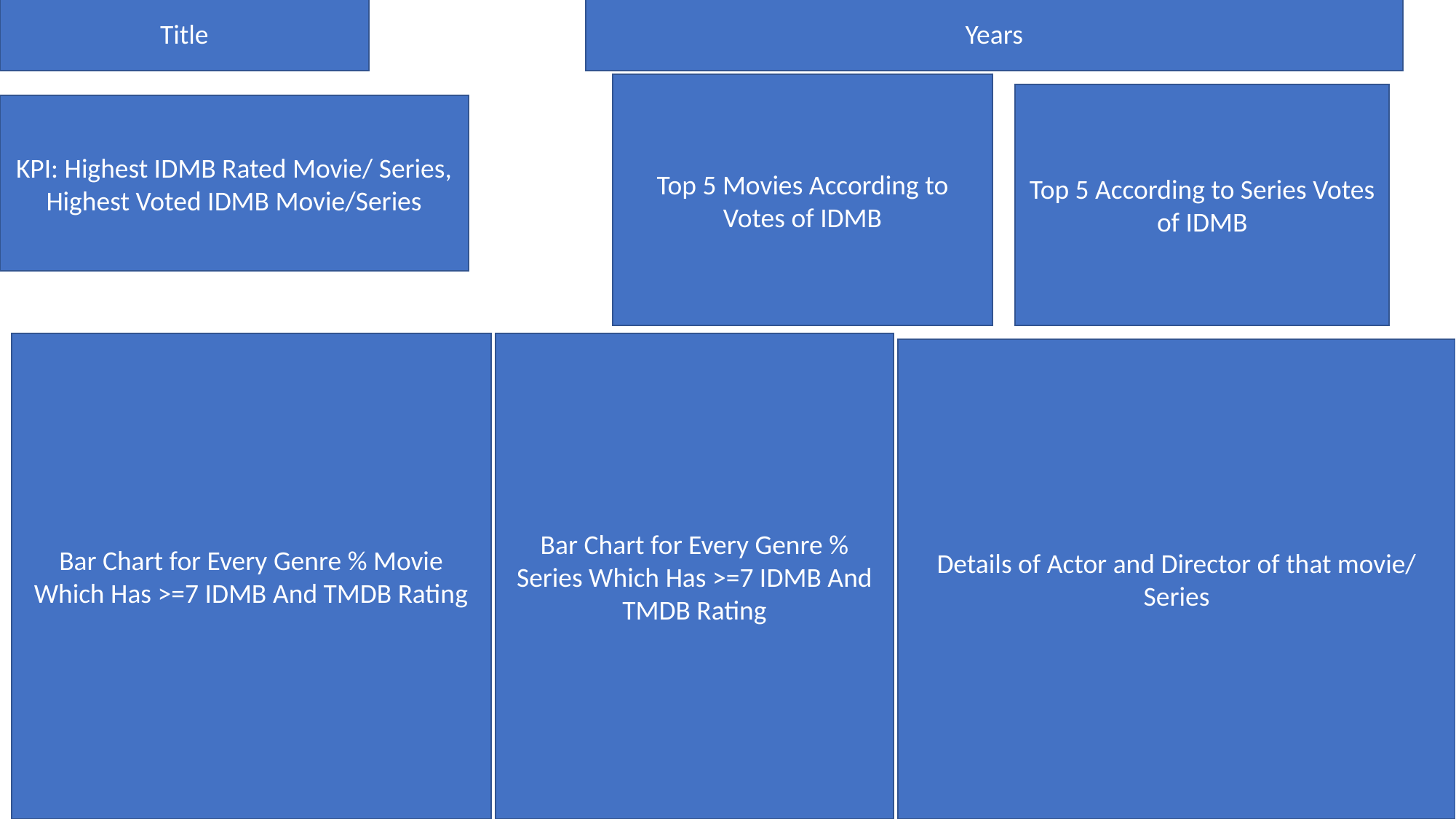

Title
Years
Top 5 Movies According to Votes of IDMB
Top 5 According to Series Votes of IDMB
KPI: Highest IDMB Rated Movie/ Series, Highest Voted IDMB Movie/Series
Bar Chart for Every Genre % Movie Which Has >=7 IDMB And TMDB Rating
Bar Chart for Every Genre % Series Which Has >=7 IDMB And TMDB Rating
Details of Actor and Director of that movie/ Series